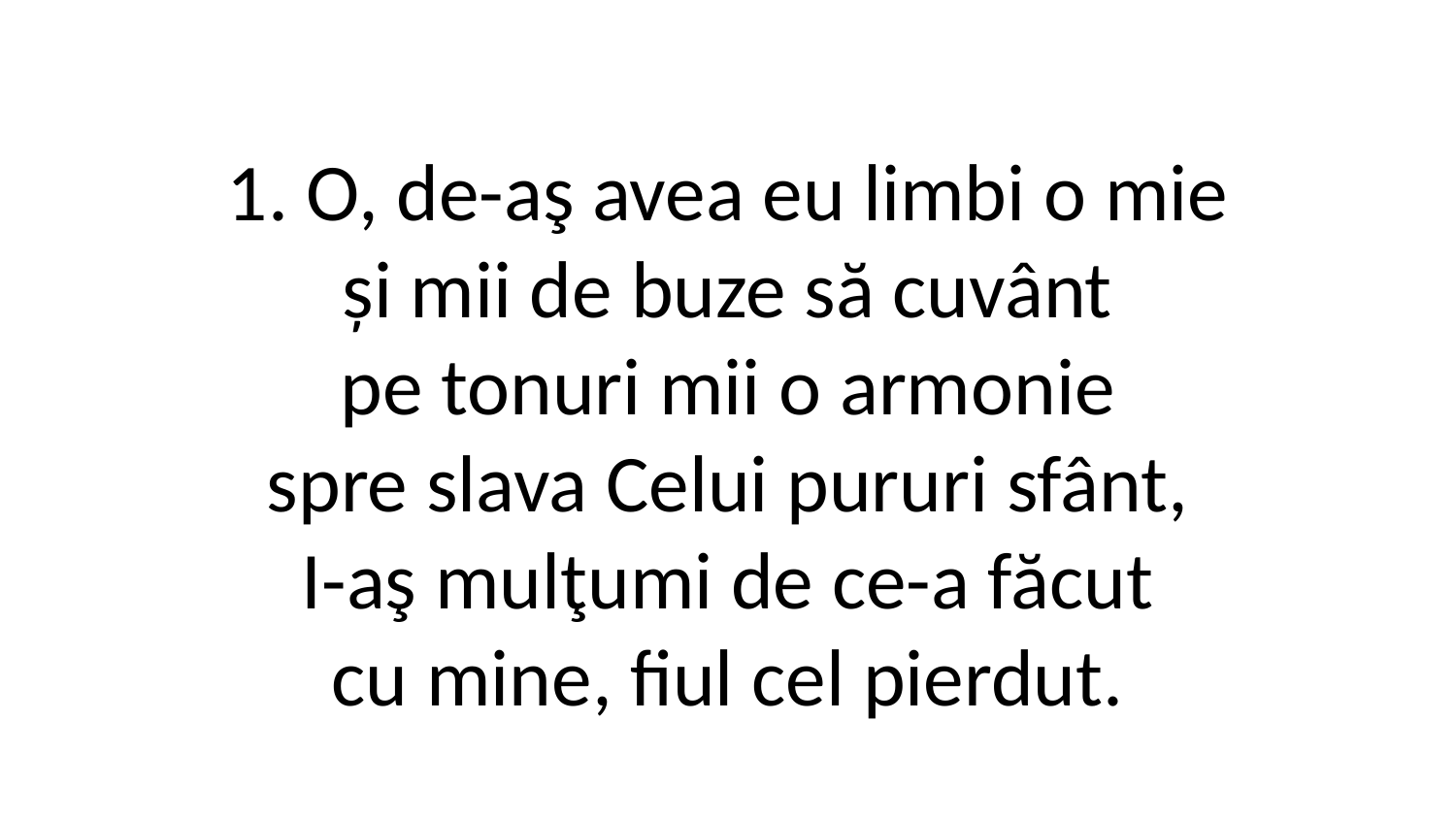

1. O, de-aş avea eu limbi o mie
și mii de buze să cuvânt
pe tonuri mii o armonie
spre slava Celui pururi sfânt,
I-aş mulţumi de ce-a făcut
cu mine, fiul cel pierdut.